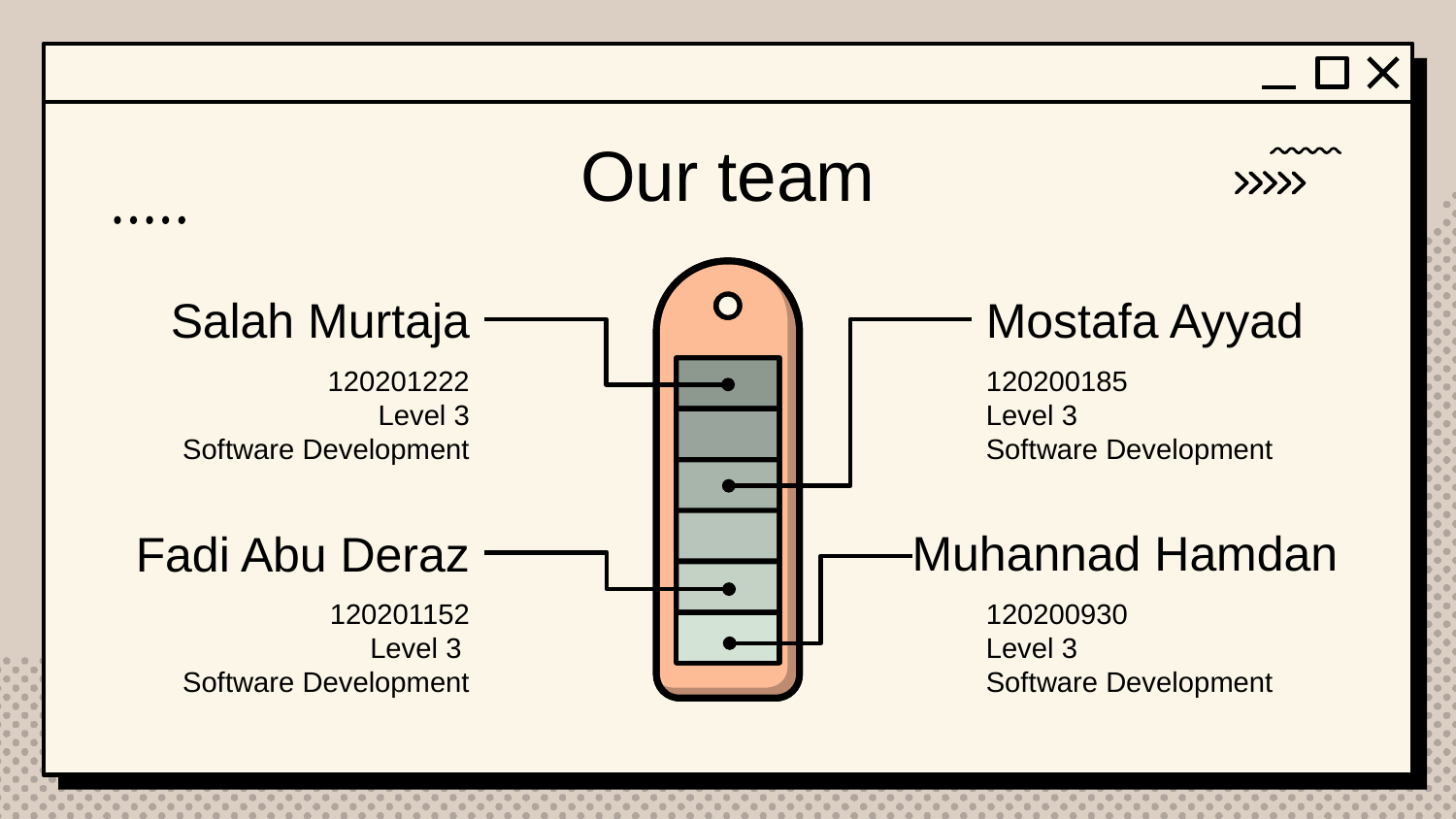

# Our team

Mostafa Ayyad
Salah Murtaja
120201222
Level 3
Software Development
120200185
Level 3
Software Development
Muhannad Hamdan
Fadi Abu Deraz
 120201152
Level 3
Software Development
120200930
Level 3
Software Development